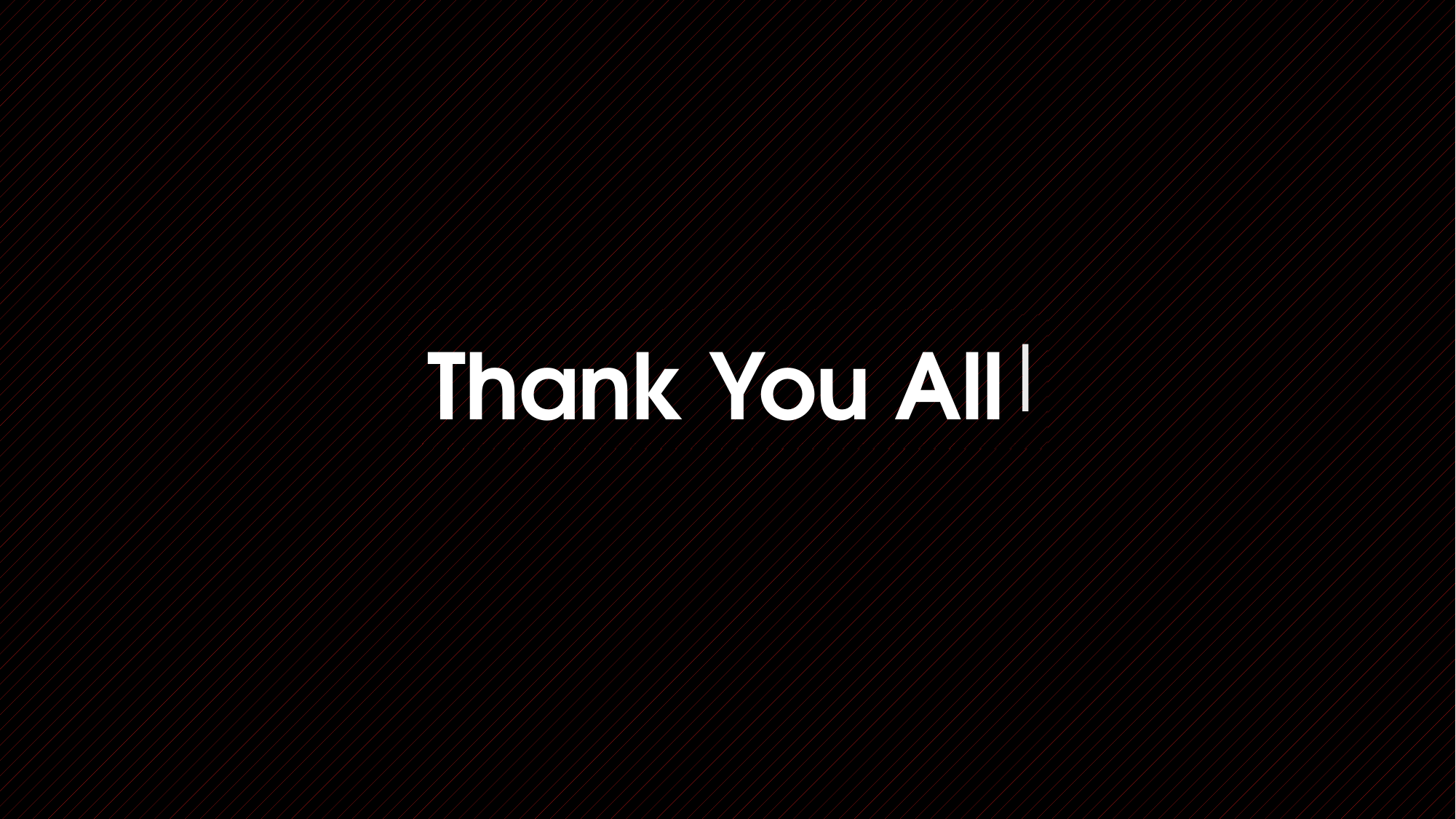

Thank You All
# Thank You All